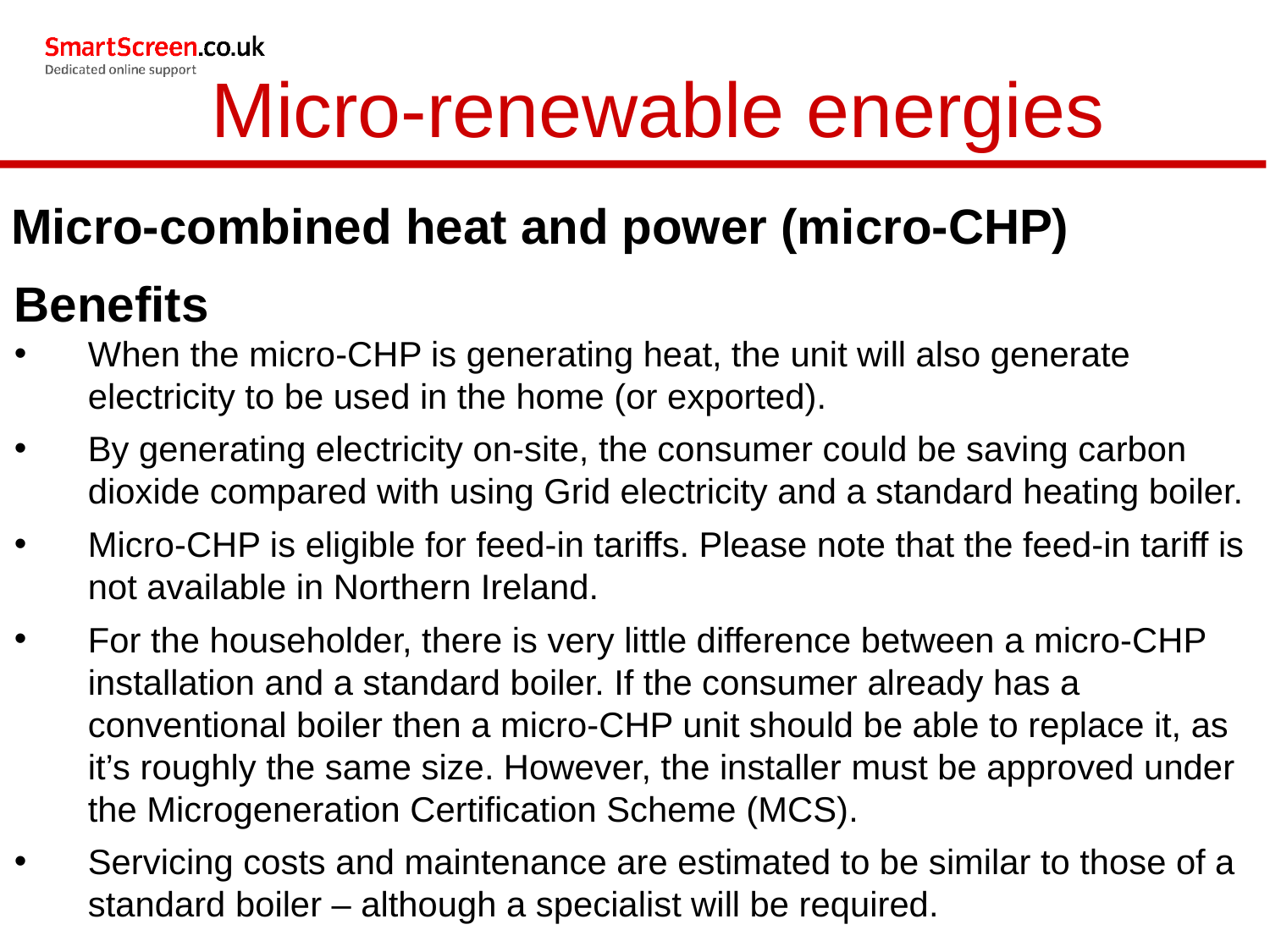

Micro-renewable energies

Micro-combined heat and power (micro‑CHP)
Benefits
When the micro-CHP is generating heat, the unit will also generate electricity to be used in the home (or exported).
By generating electricity on-site, the consumer could be saving carbon dioxide compared with using Grid electricity and a standard heating boiler.
Micro-CHP is eligible for feed-in tariffs. Please note that the feed-in tariff is not available in Northern Ireland.
For the householder, there is very little difference between a micro-CHP installation and a standard boiler. If the consumer already has a conventional boiler then a micro-CHP unit should be able to replace it, as it’s roughly the same size. However, the installer must be approved under the Microgeneration Certification Scheme (MCS).
Servicing costs and maintenance are estimated to be similar to those of a standard boiler – although a specialist will be required.